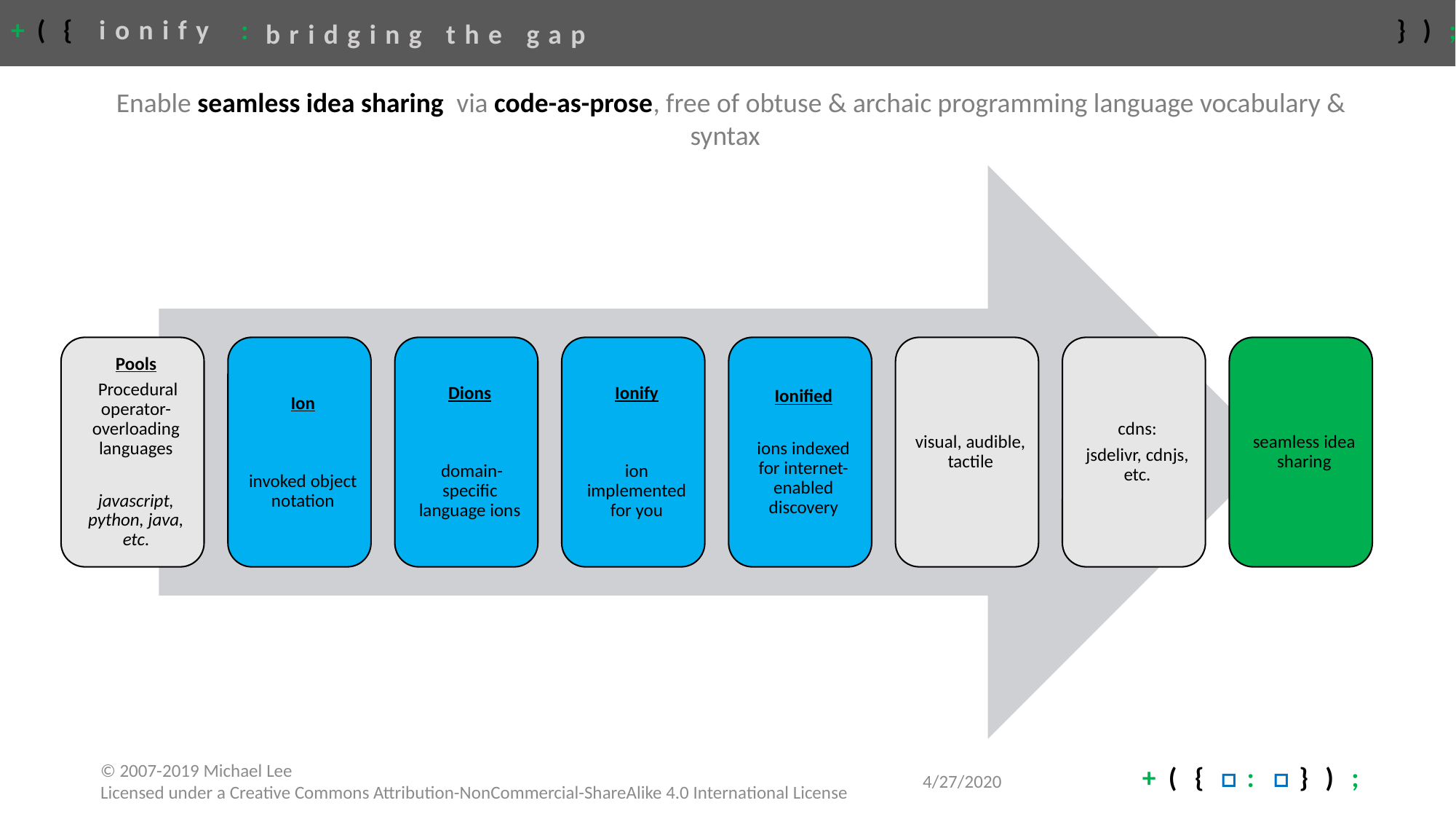

# bridging the gap
Enable seamless idea sharing  via code-as-prose, free of obtuse & archaic programming language vocabulary & syntax
Pools
 Procedural operator-overloading languages

javascript, python, java, etc.
Ion

invoked object notation
Dions

 domain-specific language ions
Ionify

ion implemented for you
Ionified

ions indexed for internet-enabled discovery
visual, audible, tactile
cdns:
jsdelivr, cdnjs, etc.
seamless idea sharing
4/27/2020
© 2007-2019 Michael Lee
Licensed under a Creative Commons Attribution-NonCommercial-ShareAlike 4.0 International License